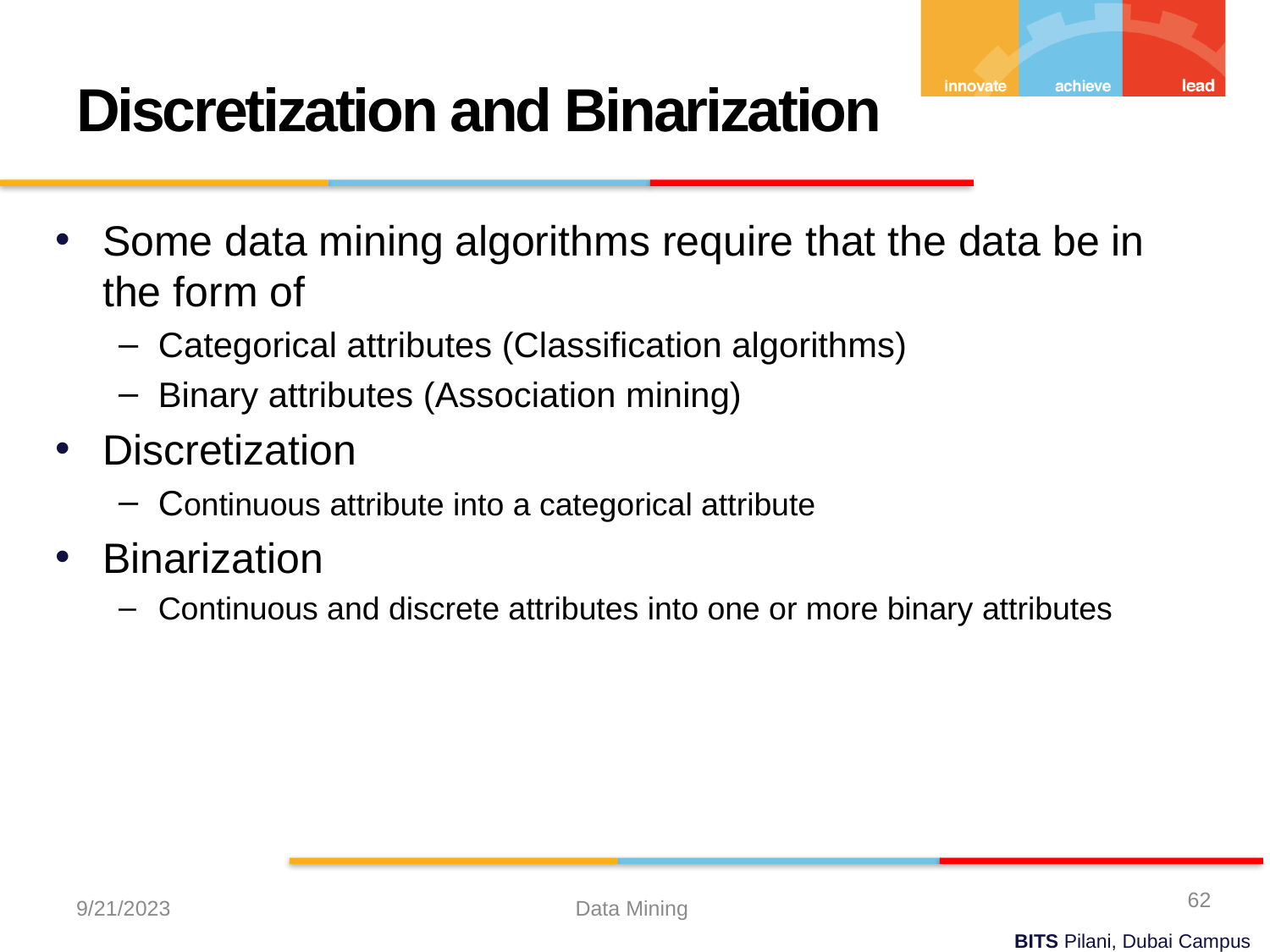

Discretization and Binarization
Some data mining algorithms require that the data be in the form of
Categorical attributes (Classification algorithms)
Binary attributes (Association mining)
Discretization
Continuous attribute into a categorical attribute
Binarization
Continuous and discrete attributes into one or more binary attributes

62
9/21/2023
Data Mining